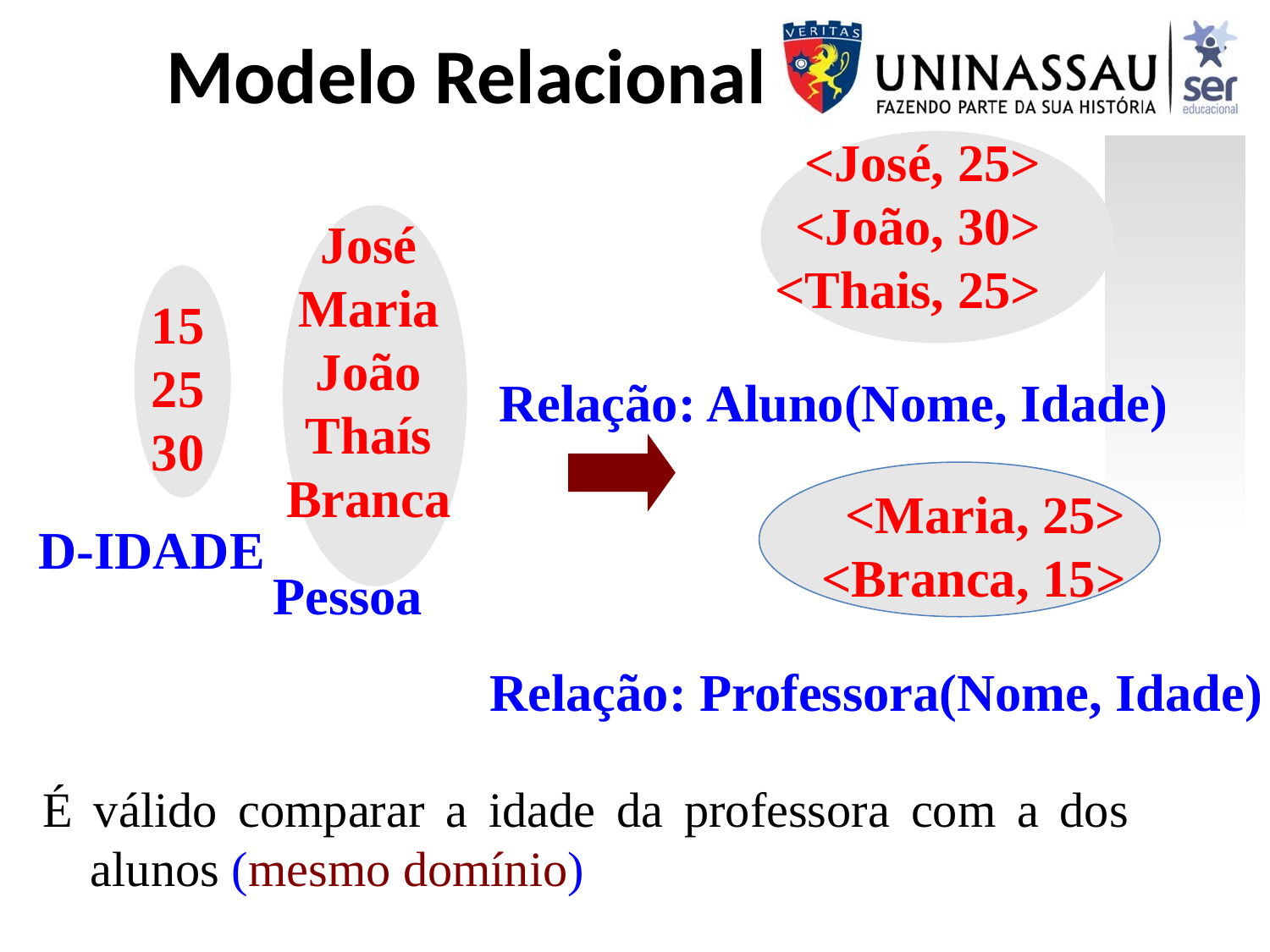

Modelo Relacional
<José, 25>
<João, 30>
<Thais, 25>

Relação: Aluno(Nome, Idade)
José
Maria
João
Thaís
Branca

Pessoa

15
25
30
D-IDADE

<Maria, 25>
<Branca, 15>
Relação: Professora(Nome, Idade)
É válido comparar a idade da professora com a dos alunos (mesmo domínio)